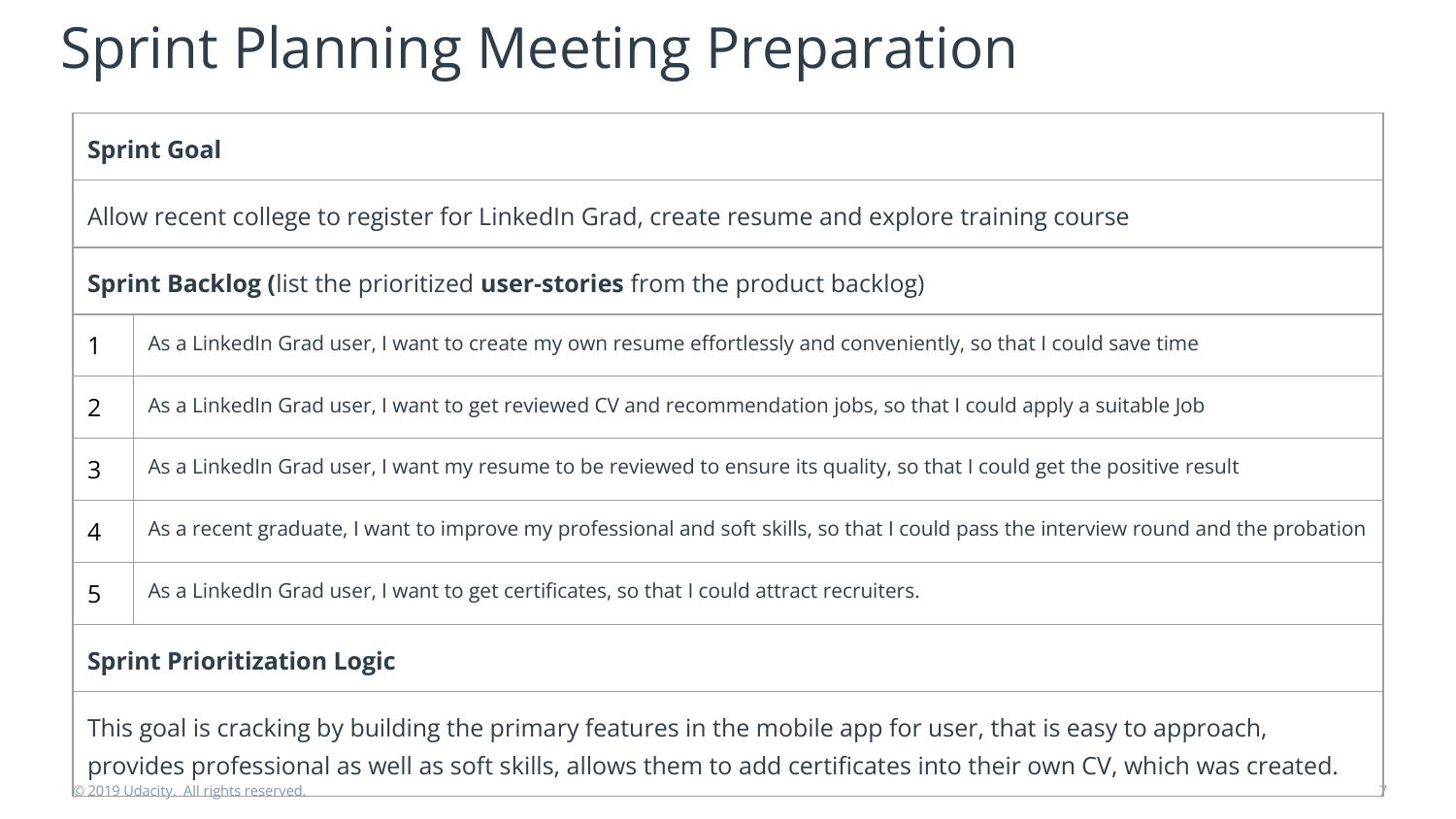

# Sprint Planning Meeting Preparation
| Sprint Goal |  |
| --- | --- |
| Allow recent college to register for LinkedIn Grad, create resume and explore training course |  |
| Sprint Backlog (list the prioritized user-stories from the product backlog) |  |
| 1 | As a LinkedIn Grad user, I want to create my own resume effortlessly and conveniently, so that I could save time |
| 2 | As a LinkedIn Grad user, I want to get reviewed CV and recommendation jobs, so that I could apply a suitable Job |
| 3 | As a LinkedIn Grad user, I want my resume to be reviewed to ensure its quality, so that I could get the positive result |
| 4 | As a recent graduate, I want to improve my professional and soft skills, so that I could pass the interview round and the probation |
| 5 | As a LinkedIn Grad user, I want to get certificates, so that I could attract recruiters. |
| Sprint Prioritization Logic |  |
| This goal is cracking by building the primary features in the mobile app for user, that is easy to approach, provides professional as well as soft skills, allows them to add certificates into their own CV, which was created. |  |
© 2019 Udacity.  All rights reserved.
7